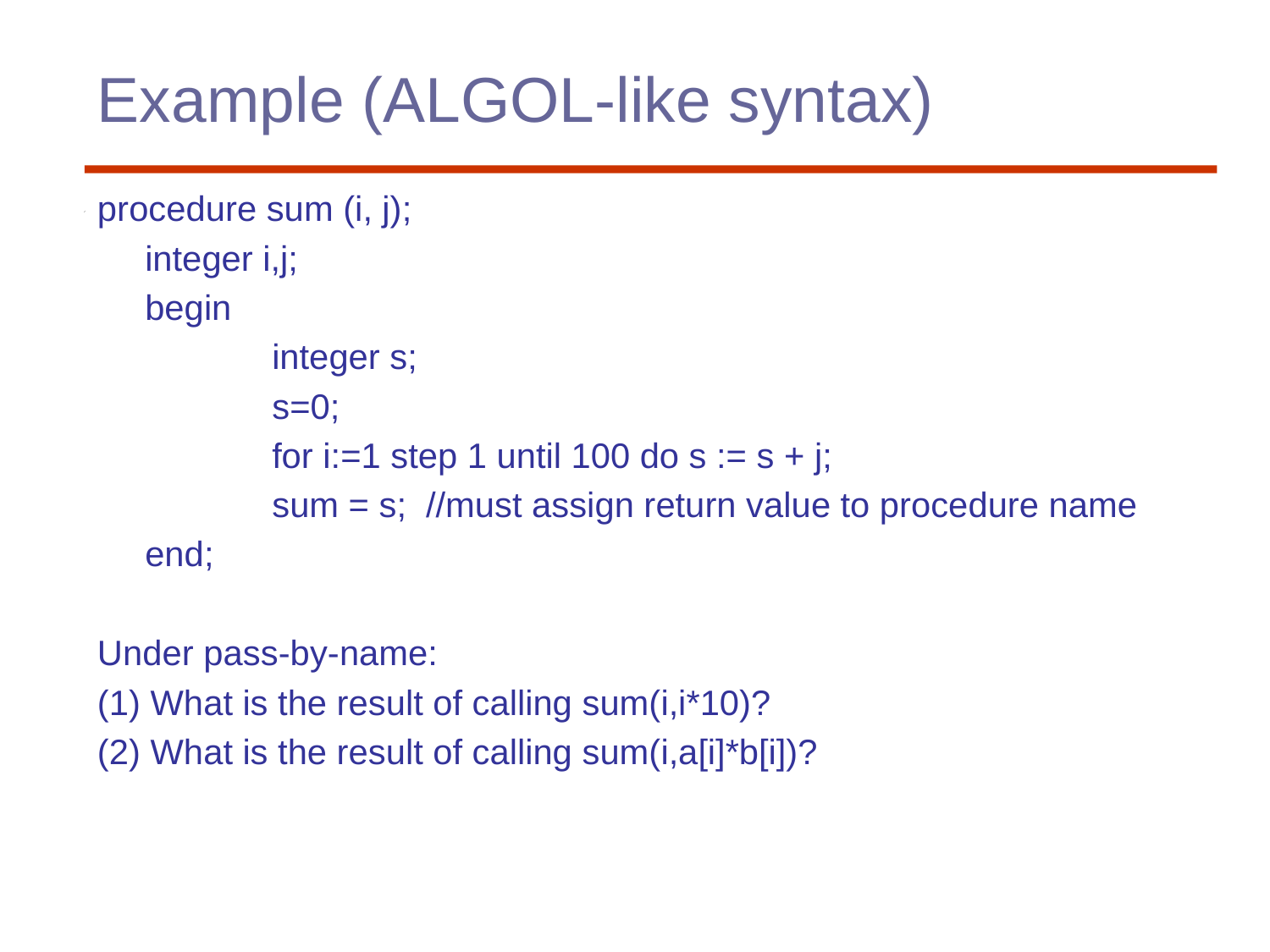

# Example (ALGOL-like syntax)
procedure sum (i, j);
	integer i,j;
	begin
		integer s;
		s=0;
		for i:=1 step 1 until 100 do s := s + j;
		sum = s;  //must assign return value to procedure name
	end;

Under pass-by-name:
(1) What is the result of calling sum(i,i*10)?
(2) What is the result of calling sum(i,a[i]*b[i])?